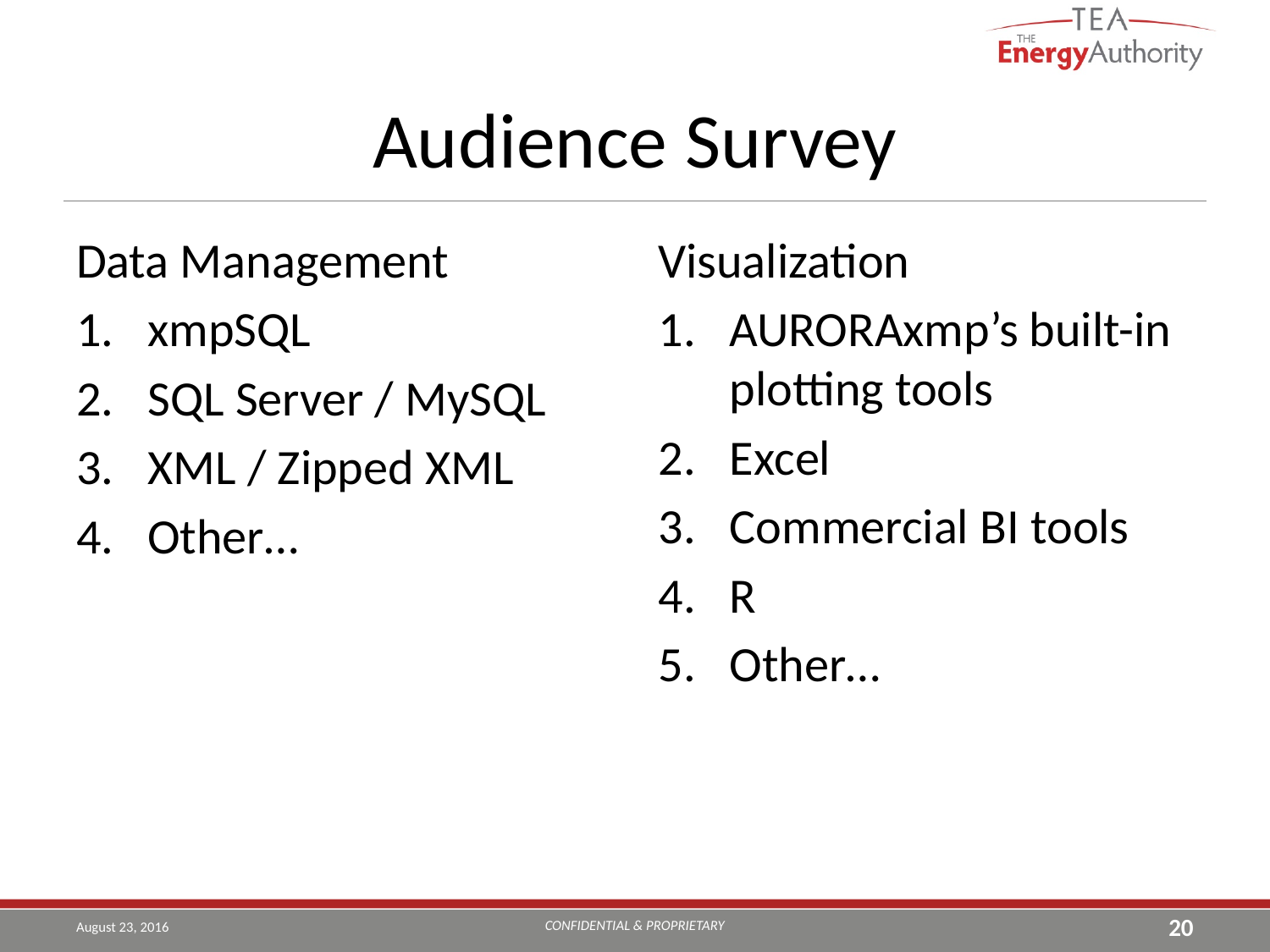

# Audience Survey
Data Management
xmpSQL
SQL Server / MySQL
XML / Zipped XML
Other…

Visualization
AURORAxmp’s built-in plotting tools
Excel
Commercial BI tools
R
Other…

CONFIDENTIAL & PROPRIETARY
August 23, 2016
20